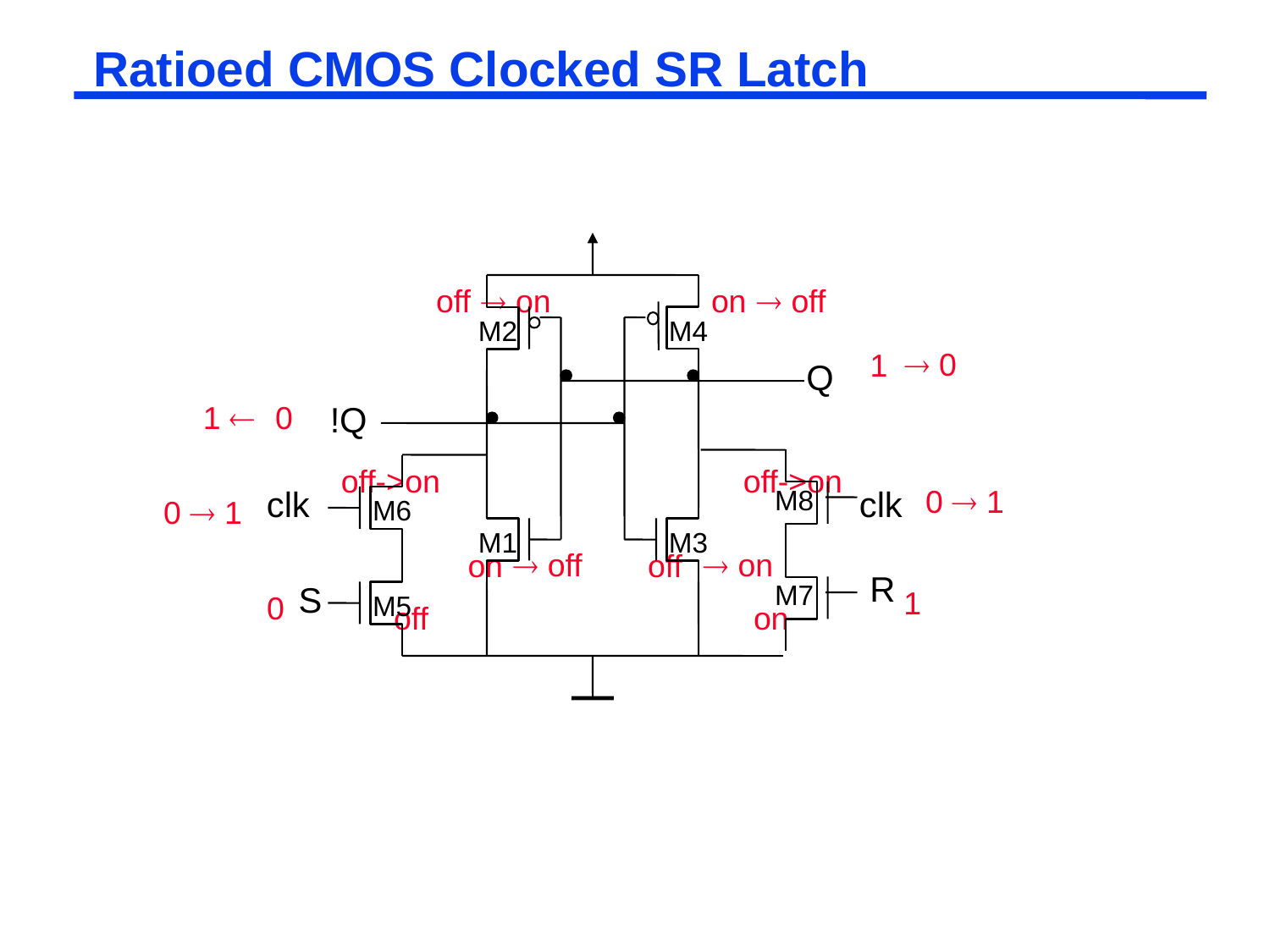

# Ratioed CMOS Clocked SR Latch

→ on
→ off
off

on

M2

M4

→ 0
1
Q

1 ←
 0
!Q

off->on

off->on
0 → 1
clk
M8
clk

0 → 1

M6

M1

M3

→ off
→ on
on

off
R
S
M7

1
0

M5

off
on